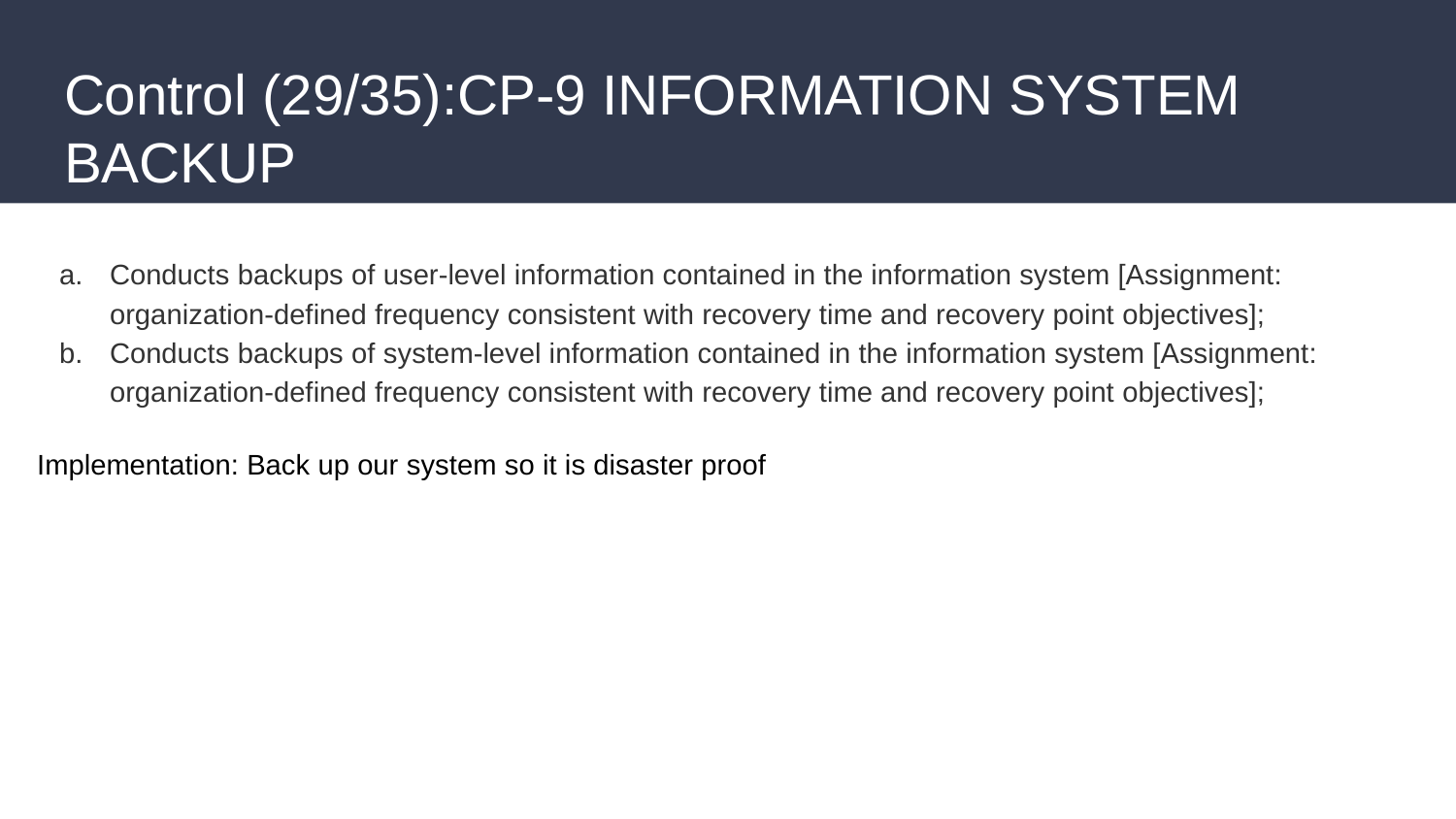

# Control (29/35):CP-9 INFORMATION SYSTEM BACKUP
Conducts backups of user-level information contained in the information system [Assignment: organization-defined frequency consistent with recovery time and recovery point objectives];
Conducts backups of system-level information contained in the information system [Assignment: organization-defined frequency consistent with recovery time and recovery point objectives];

Implementation: Back up our system so it is disaster proof